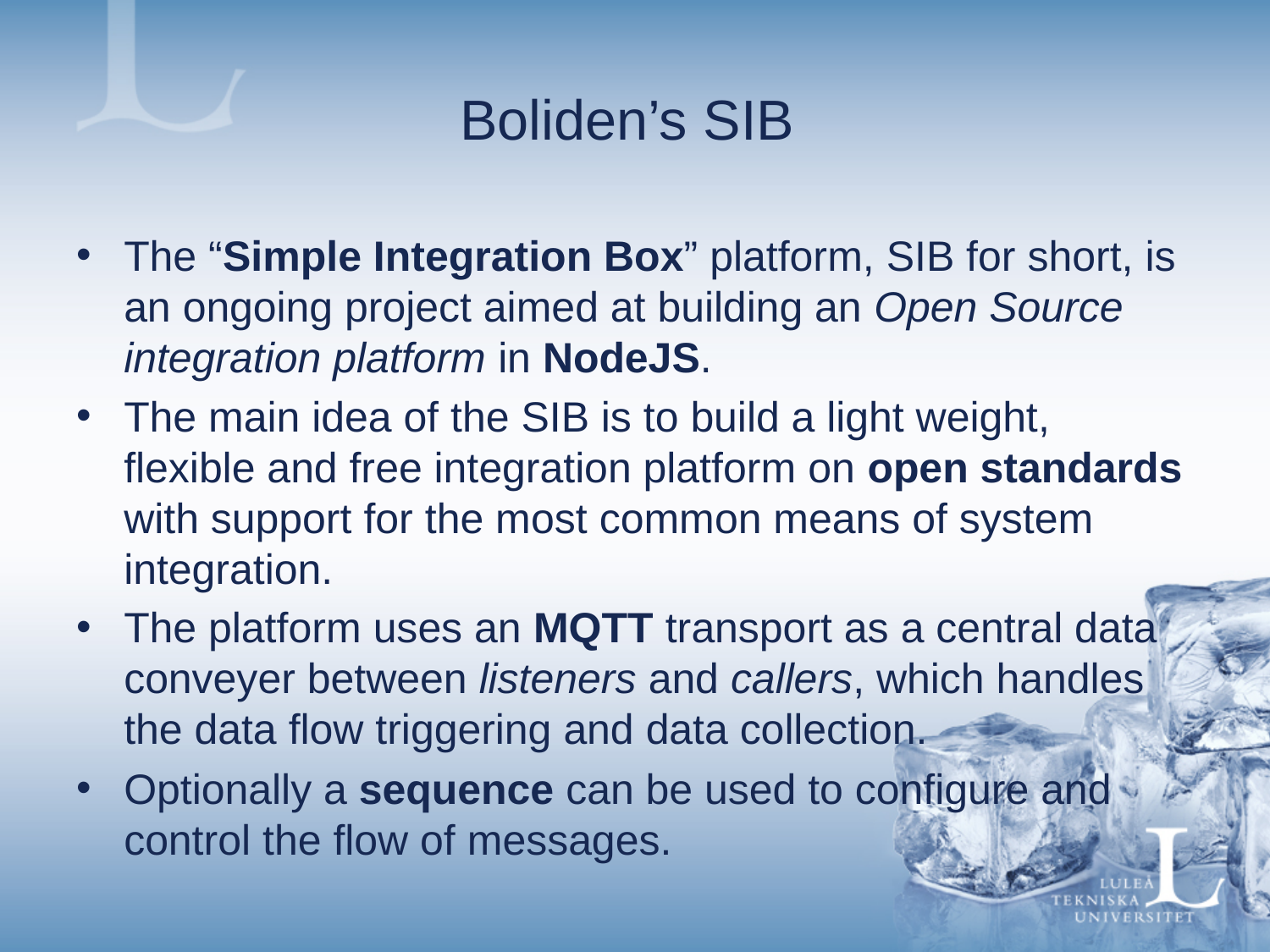

# Boliden’s SIB
The “Simple Integration Box” platform, SIB for short, is an ongoing project aimed at building an Open Source integration platform in NodeJS.
The main idea of the SIB is to build a light weight, flexible and free integration platform on open standards with support for the most common means of system integration.
The platform uses an MQTT transport as a central data conveyer between listeners and callers, which handles the data flow triggering and data collection.
Optionally a sequence can be used to configure and control the flow of messages.